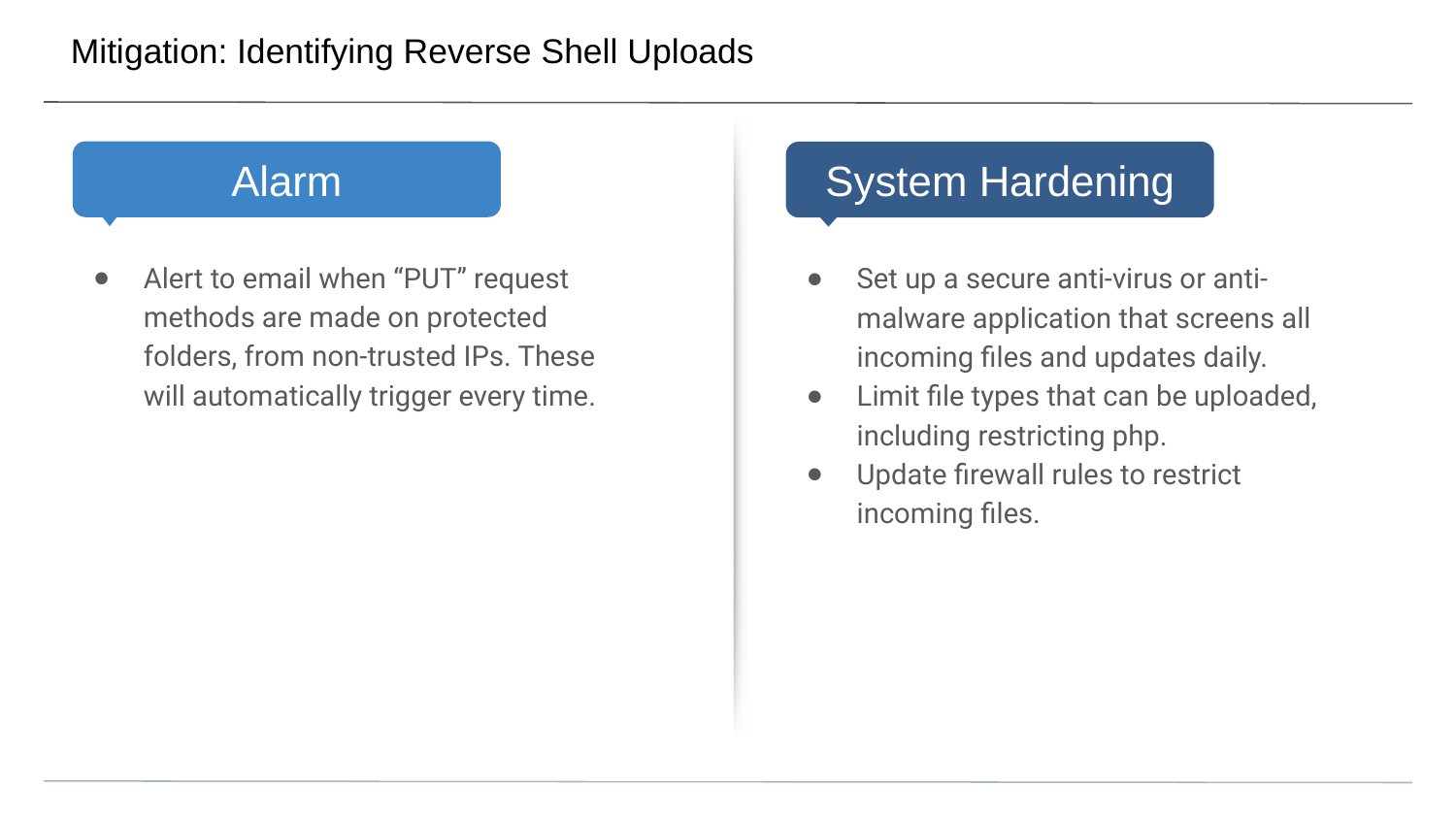

# Mitigation: Identifying Reverse Shell Uploads
Alert to email when “PUT” request methods are made on protected folders, from non-trusted IPs. These will automatically trigger every time.

Set up a secure anti-virus or anti-malware application that screens all incoming files and updates daily.
Limit file types that can be uploaded, including restricting php.
Update firewall rules to restrict incoming files.